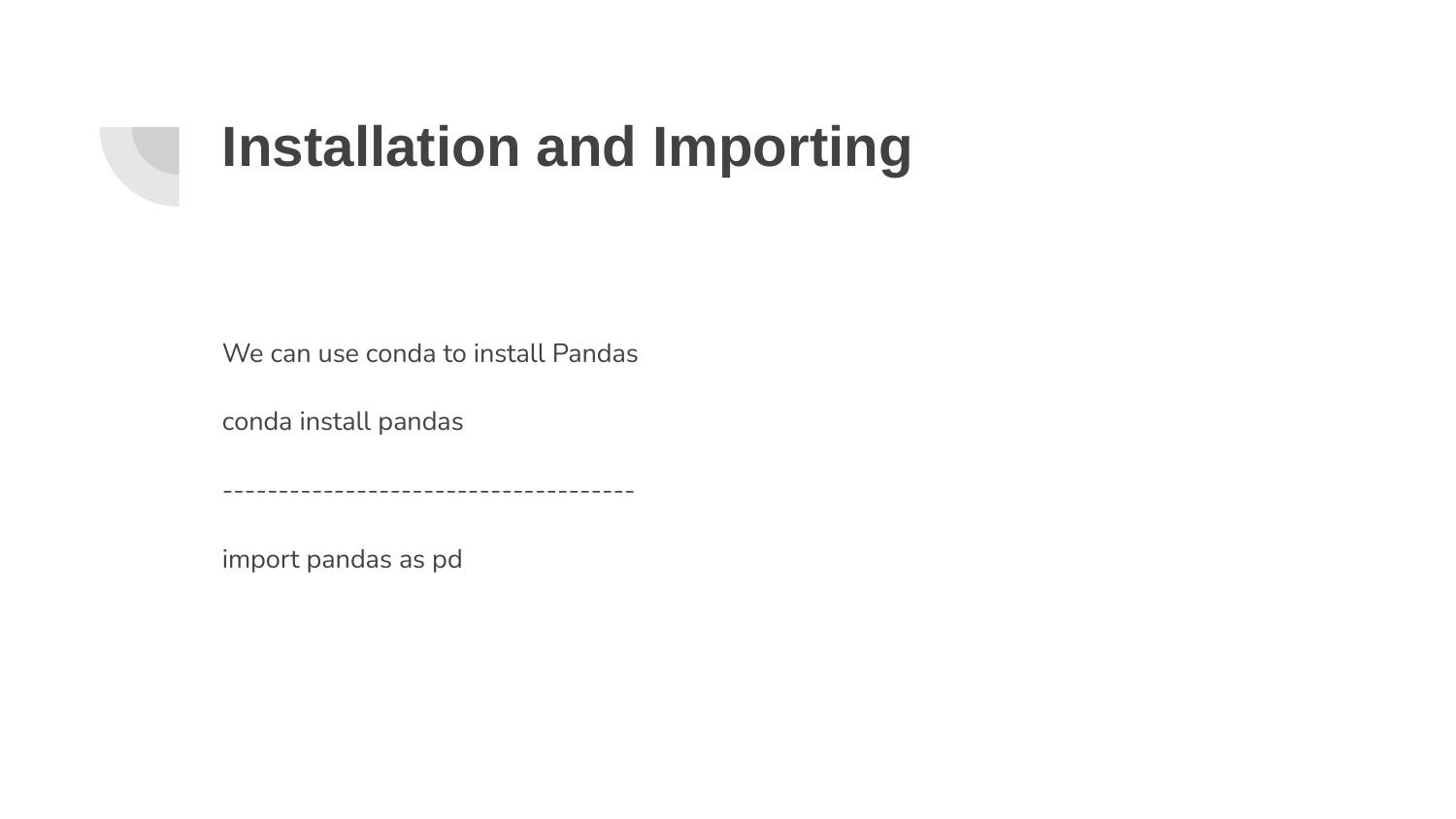

# Installation and Importing
We can use conda to install Pandas
conda install pandas
-------------------------------------
import pandas as pd